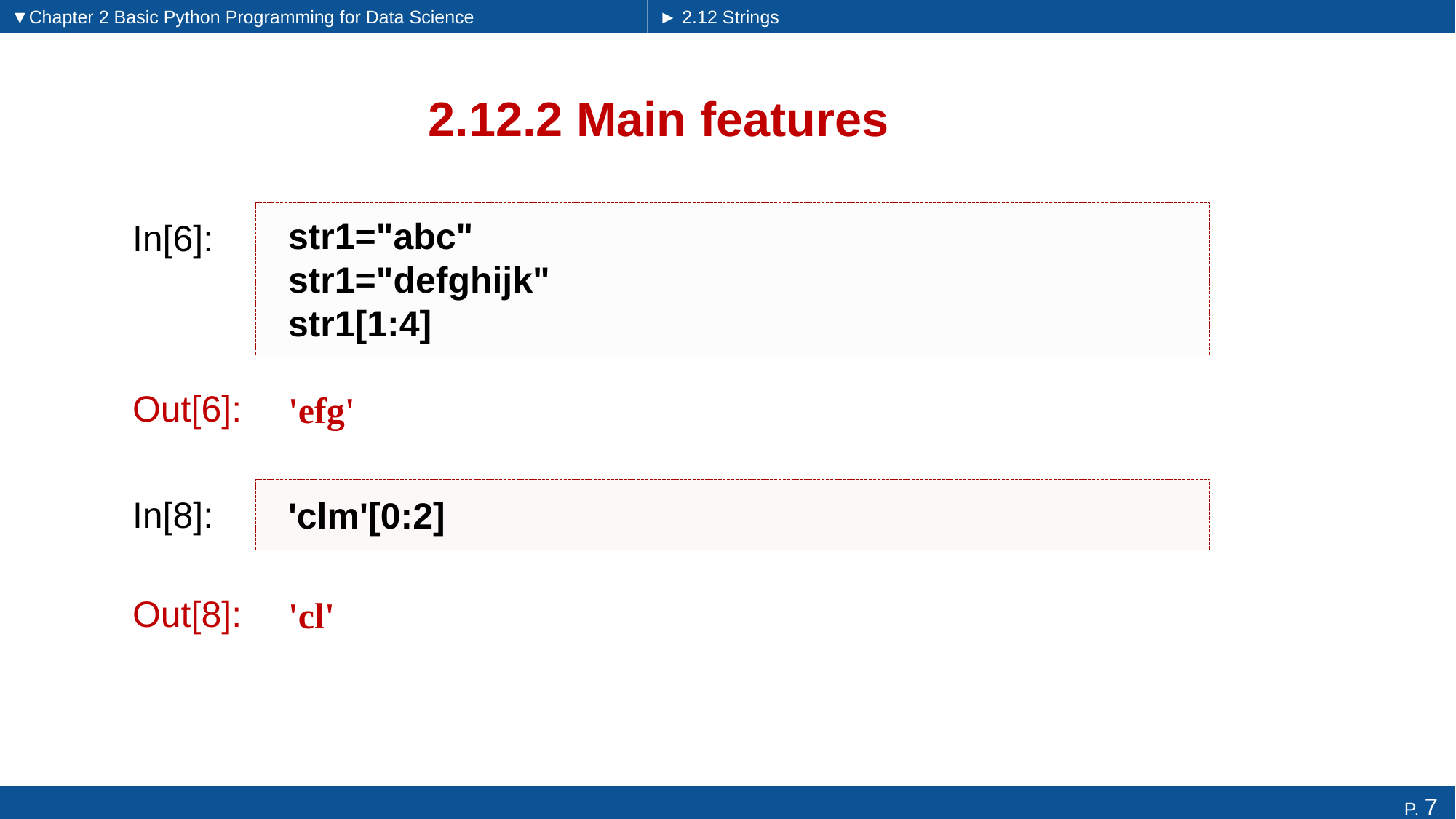

▼Chapter 2 Basic Python Programming for Data Science
► 2.12 Strings

# 2.12.2 Main features
str1="abc"
str1="defghijk"
str1[1:4]
In[6]:
'efg'
Out[6]:
'clm'[0:2]
In[8]:
'cl'
Out[8]: